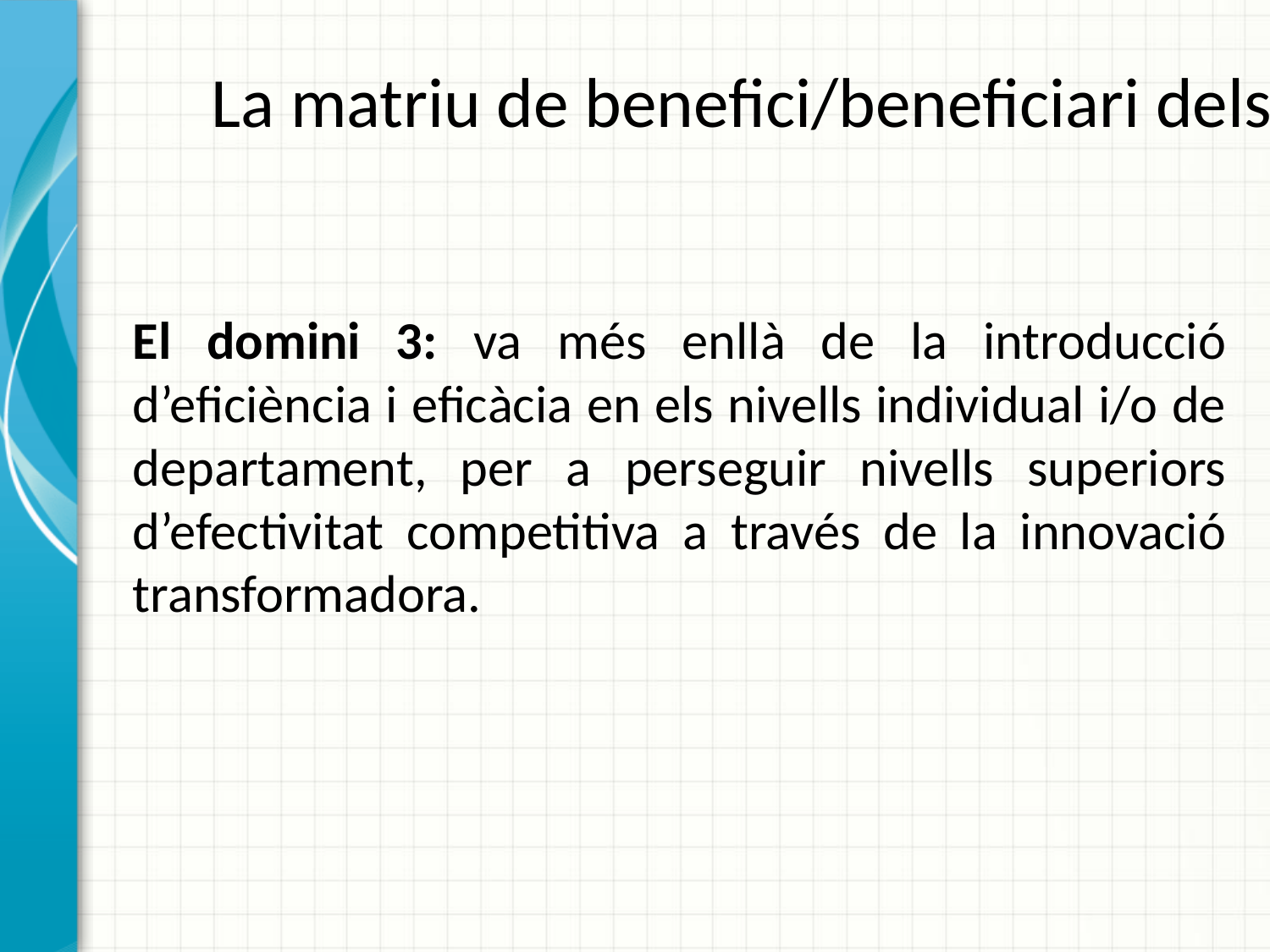

# La matriu de benefici/beneficiari dels SI
El domini 3: va més enllà de la introducció d’eficiència i eficàcia en els nivells individual i/o de departament, per a perseguir nivells superiors d’efectivitat competitiva a través de la innovació transformadora.